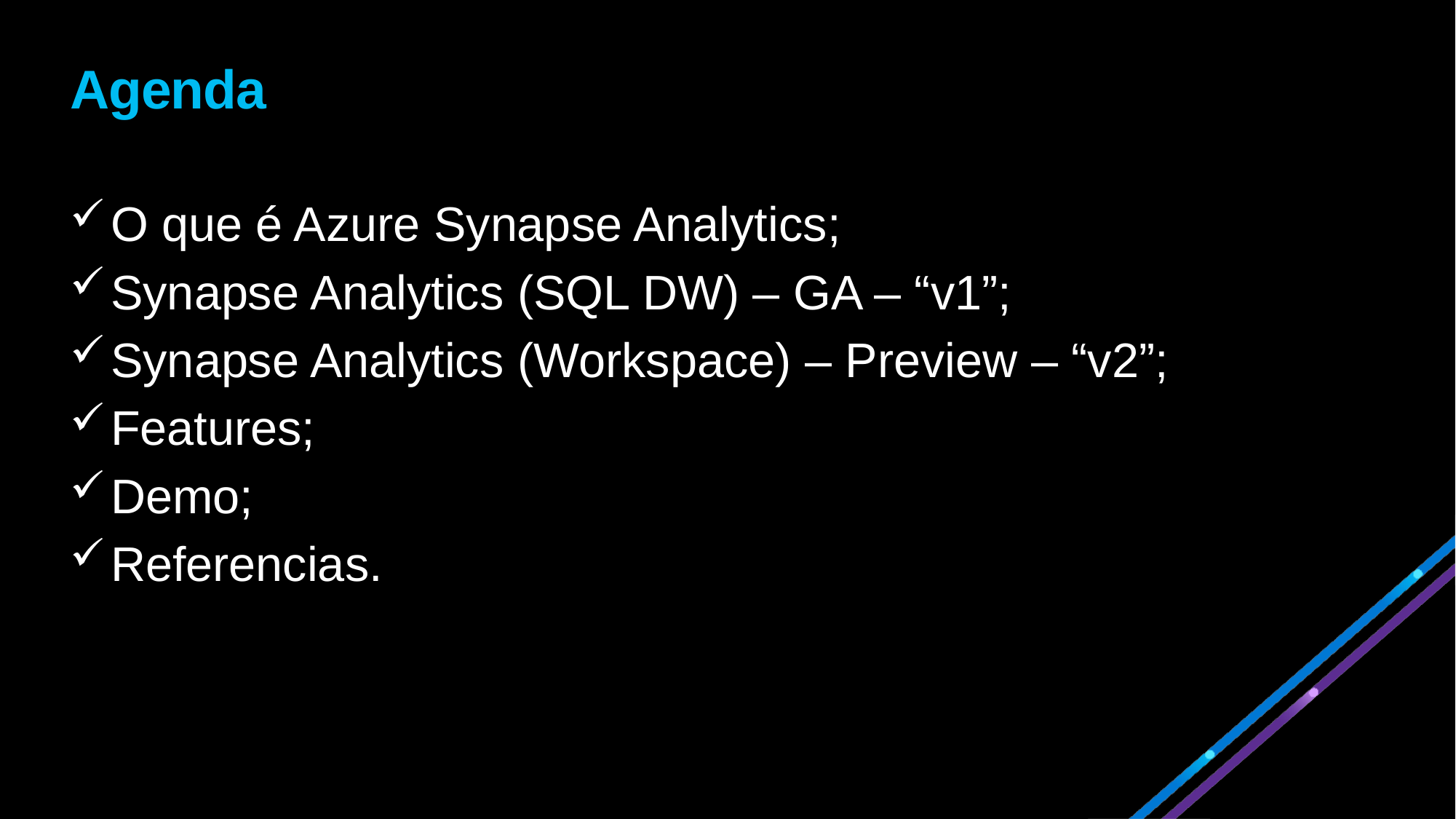

# Agenda
O que é Azure Synapse Analytics;
Synapse Analytics (SQL DW) – GA – “v1”;
Synapse Analytics (Workspace) – Preview – “v2”;
Features;
Demo;
Referencias.